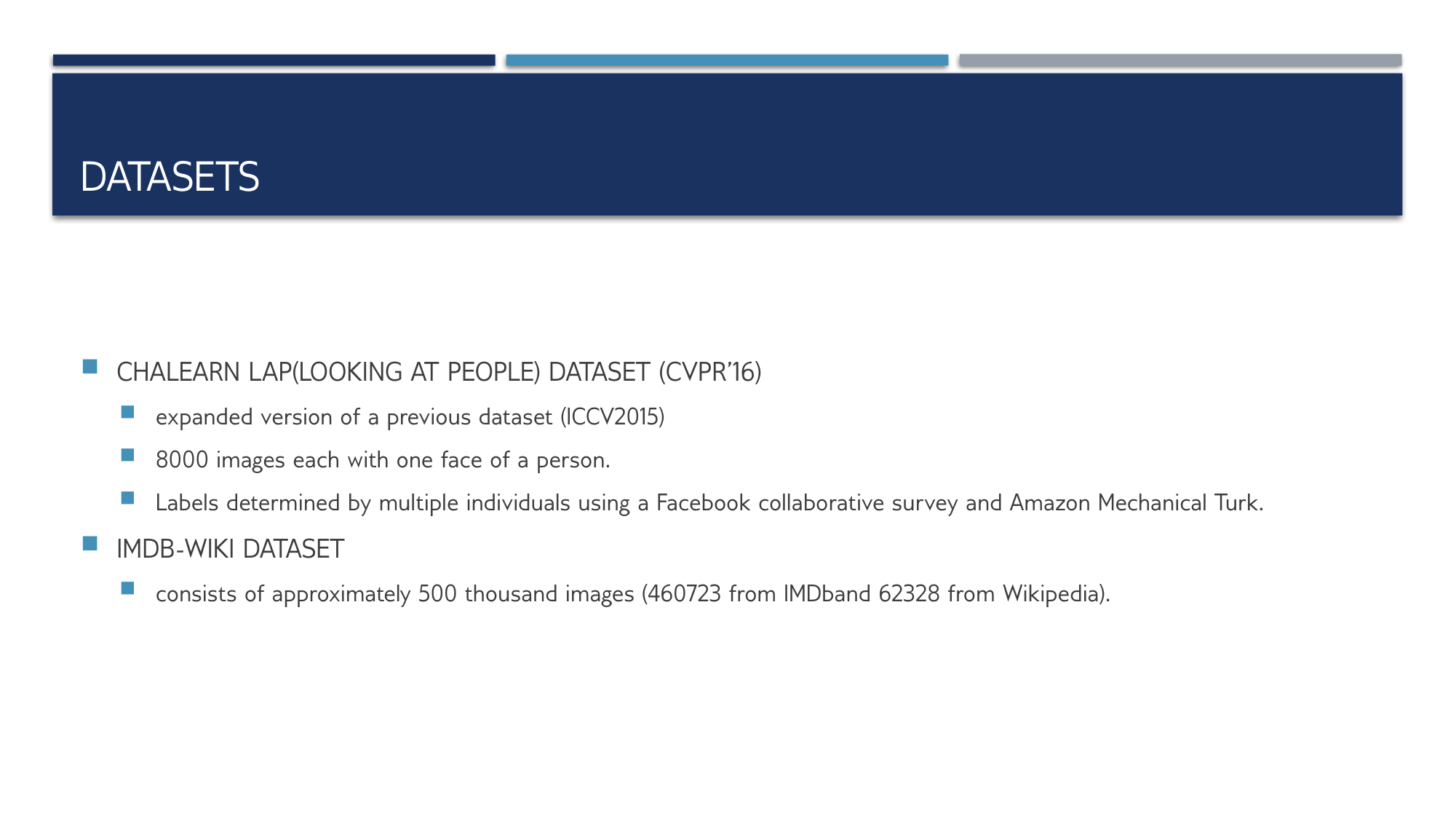

# DATASETS
CHALEARN LAP(LOOKING AT PEOPLE) DATASET (CVPR’16)
expanded version of a previous dataset (ICCV2015)
8000 images each with one face of a person.
Labels determined by multiple individuals using a Facebook collaborative survey and Amazon Mechanical Turk.
IMDB-WIKI DATASET
consists of approximately 500 thousand images (460723 from IMDband 62328 from Wikipedia).